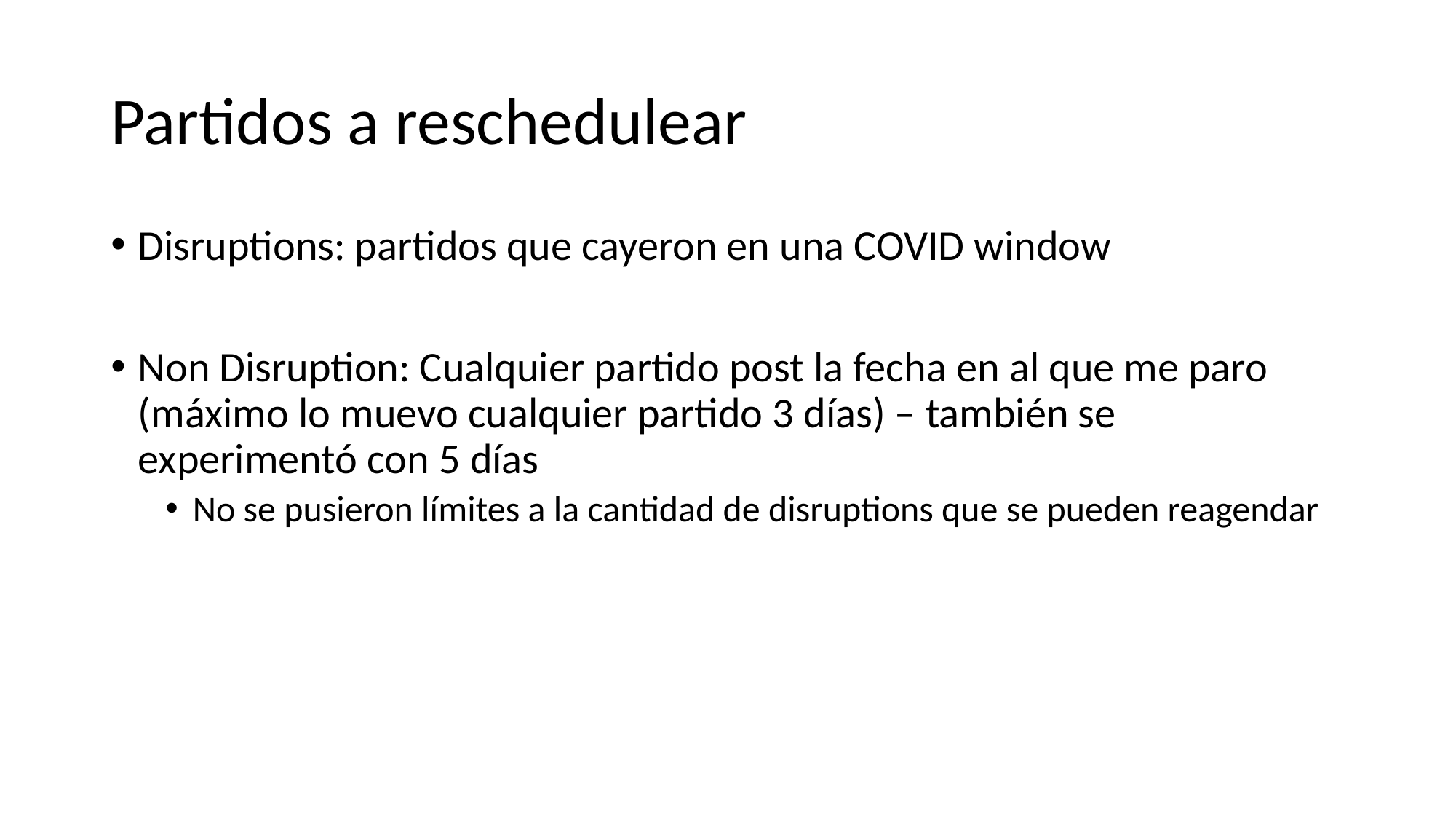

# Partidos a reschedulear
Disruptions: partidos que cayeron en una COVID window

Non Disruption: Cualquier partido post la fecha en al que me paro (máximo lo muevo cualquier partido 3 días) – también se experimentó con 5 días
No se pusieron límites a la cantidad de disruptions que se pueden reagendar